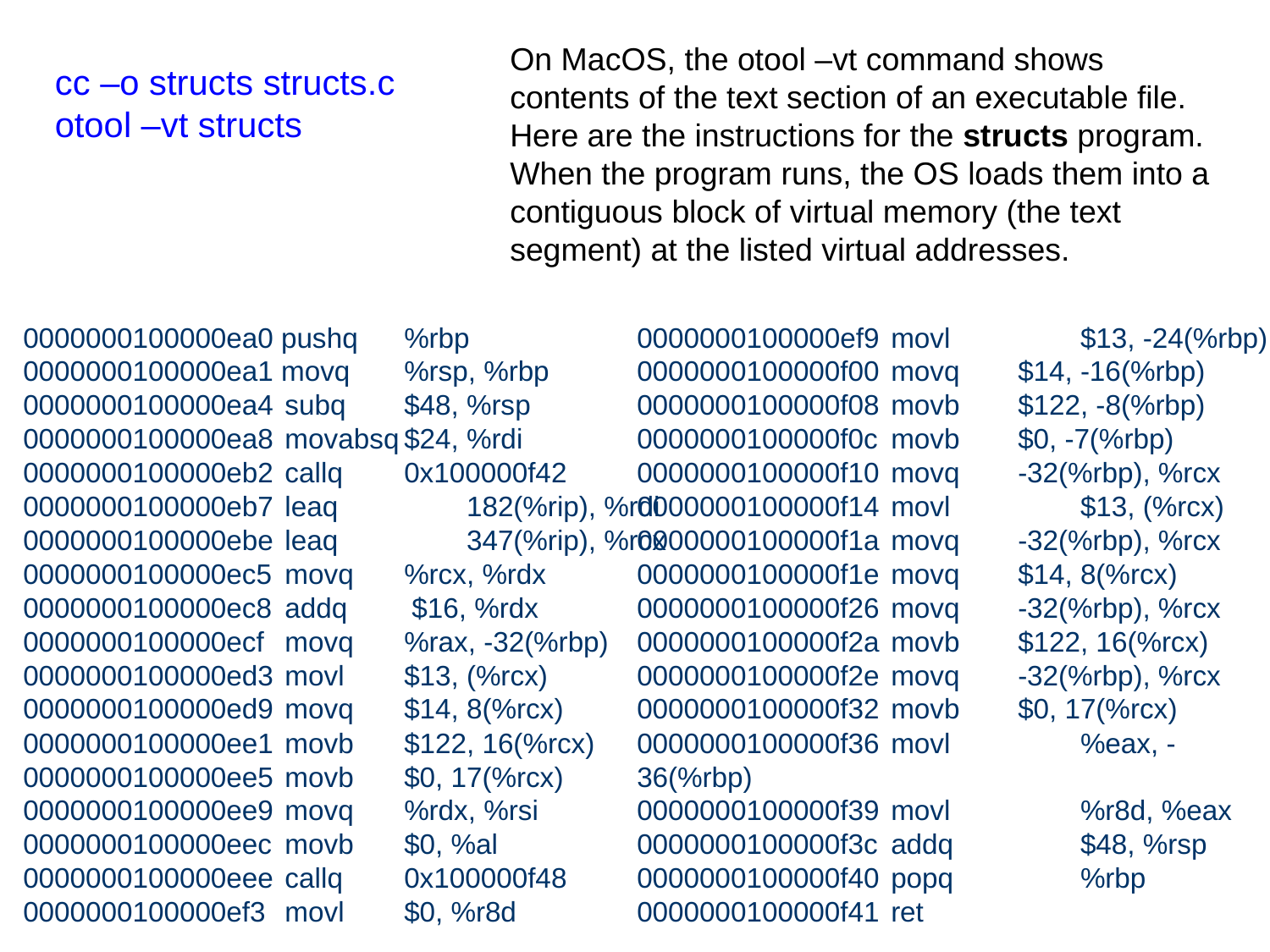

On MacOS, the otool –vt command shows contents of the text section of an executable file.
Here are the instructions for the structs program.  When the program runs, the OS loads them into a contiguous block of virtual memory (the text segment) at the listed virtual addresses.
cc –o structs structs.c
otool –vt structs
0000000100000ea0 pushq	%rbp
0000000100000ea1 movq	%rsp, %rbp
0000000100000ea4	 subq 	$48, %rsp
0000000100000ea8	 movabsq	$24, %rdi
0000000100000eb2	 callq	0x100000f42
0000000100000eb7	 leaq	        182(%rip), %rdi
0000000100000ebe	 leaq	        347(%rip), %rcx
0000000100000ec5	 movq	%rcx, %rdx
0000000100000ec8	 addq	 $16, %rdx
0000000100000ecf	 movq	%rax, -32(%rbp)
0000000100000ed3	 movl	$13, (%rcx)
0000000100000ed9	 movq	$14, 8(%rcx)
0000000100000ee1	 movb	$122, 16(%rcx)
0000000100000ee5	 movb	$0, 17(%rcx)
0000000100000ee9	 movq	%rdx, %rsi
0000000100000eec	 movb	$0, %al
0000000100000eee	 callq	0x100000f48
0000000100000ef3	 movl	$0, %r8d
0000000100000ef9	movl	        $13, -24(%rbp)
0000000100000f00	movq	$14, -16(%rbp)
0000000100000f08	movb	$122, -8(%rbp)
0000000100000f0c	movb	$0, -7(%rbp)
0000000100000f10	movq	-32(%rbp), %rcx
0000000100000f14	movl	        $13, (%rcx)
0000000100000f1a	movq	-32(%rbp), %rcx
0000000100000f1e	movq	$14, 8(%rcx)
0000000100000f26	movq	-32(%rbp), %rcx
0000000100000f2a	movb	$122, 16(%rcx)
0000000100000f2e	movq	-32(%rbp), %rcx
0000000100000f32	movb	$0, 17(%rcx)
0000000100000f36	movl	        %eax, -36(%rbp)
0000000100000f39	movl	        %r8d, %eax
0000000100000f3c	addq	        $48, %rsp
0000000100000f40	popq	        %rbp
0000000100000f41	ret